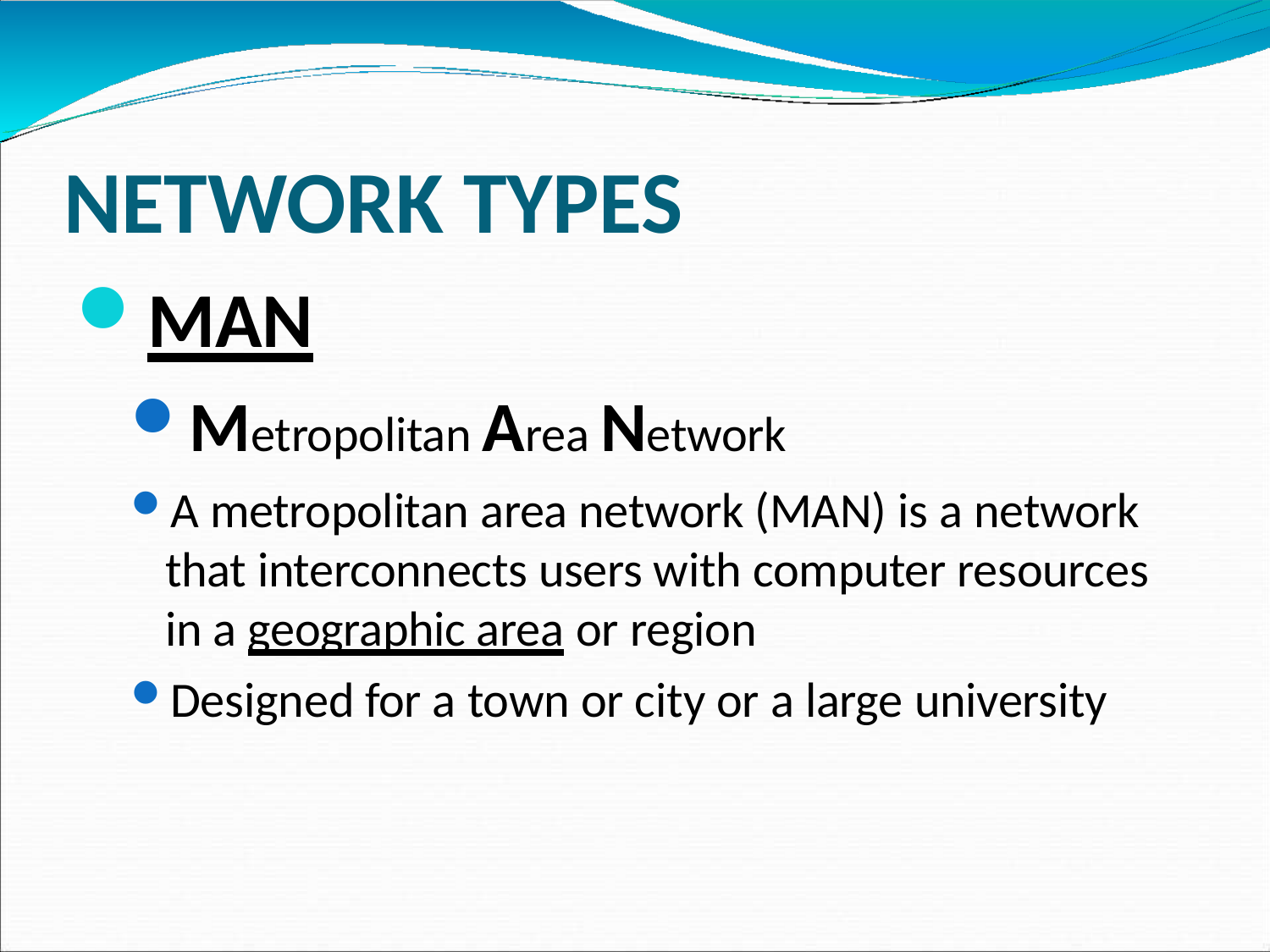

# NETWORK TYPES
MAN
Metropolitan Area Network
A metropolitan area network (MAN) is a network  that interconnects users with computer resources  in a geographic area or region
Designed for a town or city or a large university